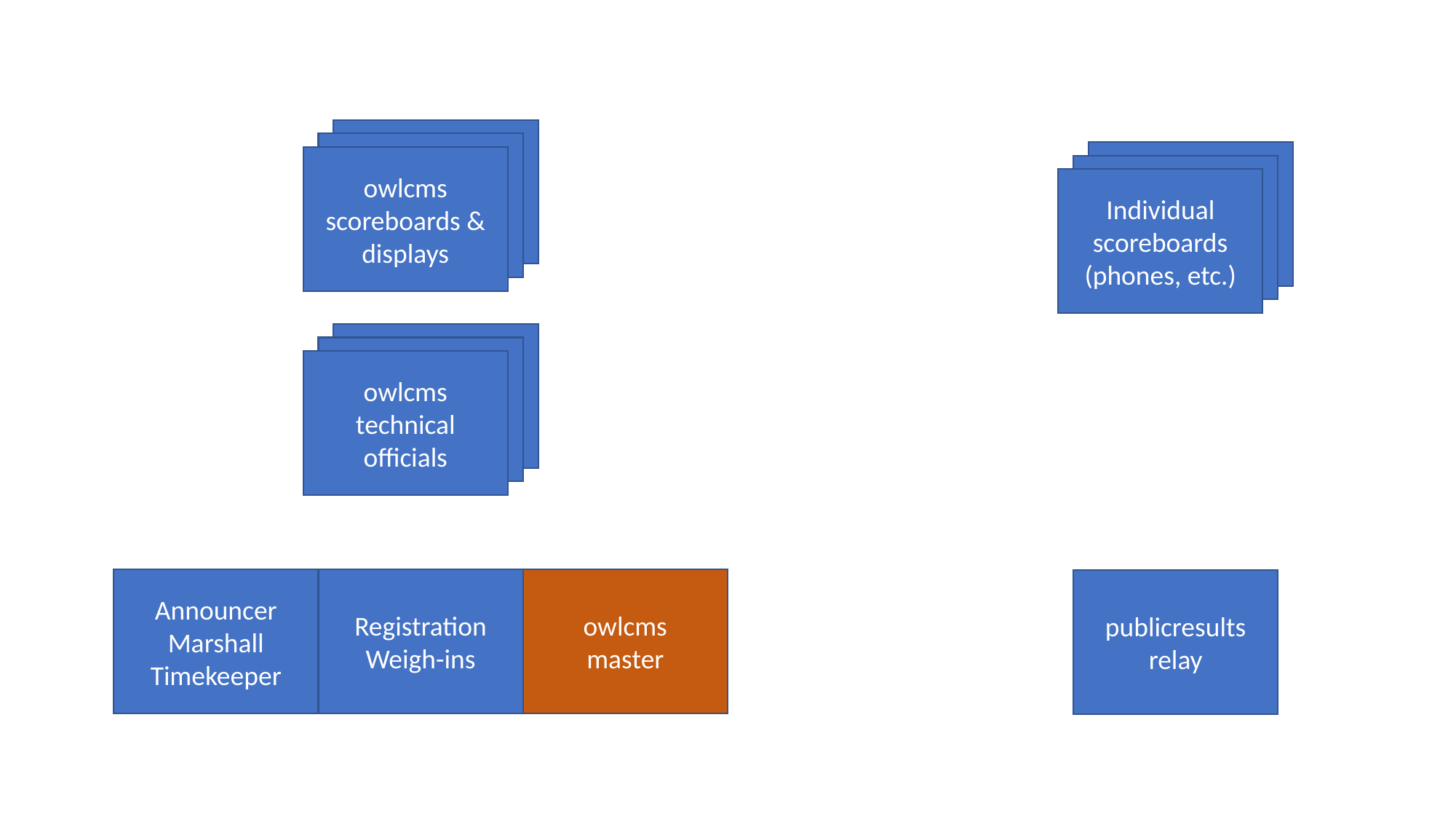

owlcms
technical officials
owlcms
technical officials
owlcms
technical officials
owlcms
scoreboards & displays
owlcms
technical officials
Individual scoreboards
(phones, etc.)
owlcms
technical officials
owlcms
technical officials
owlcms
technical officials
Announcer
Marshall
Timekeeper
Registration
Weigh-ins
owlcms
master
publicresults
relay